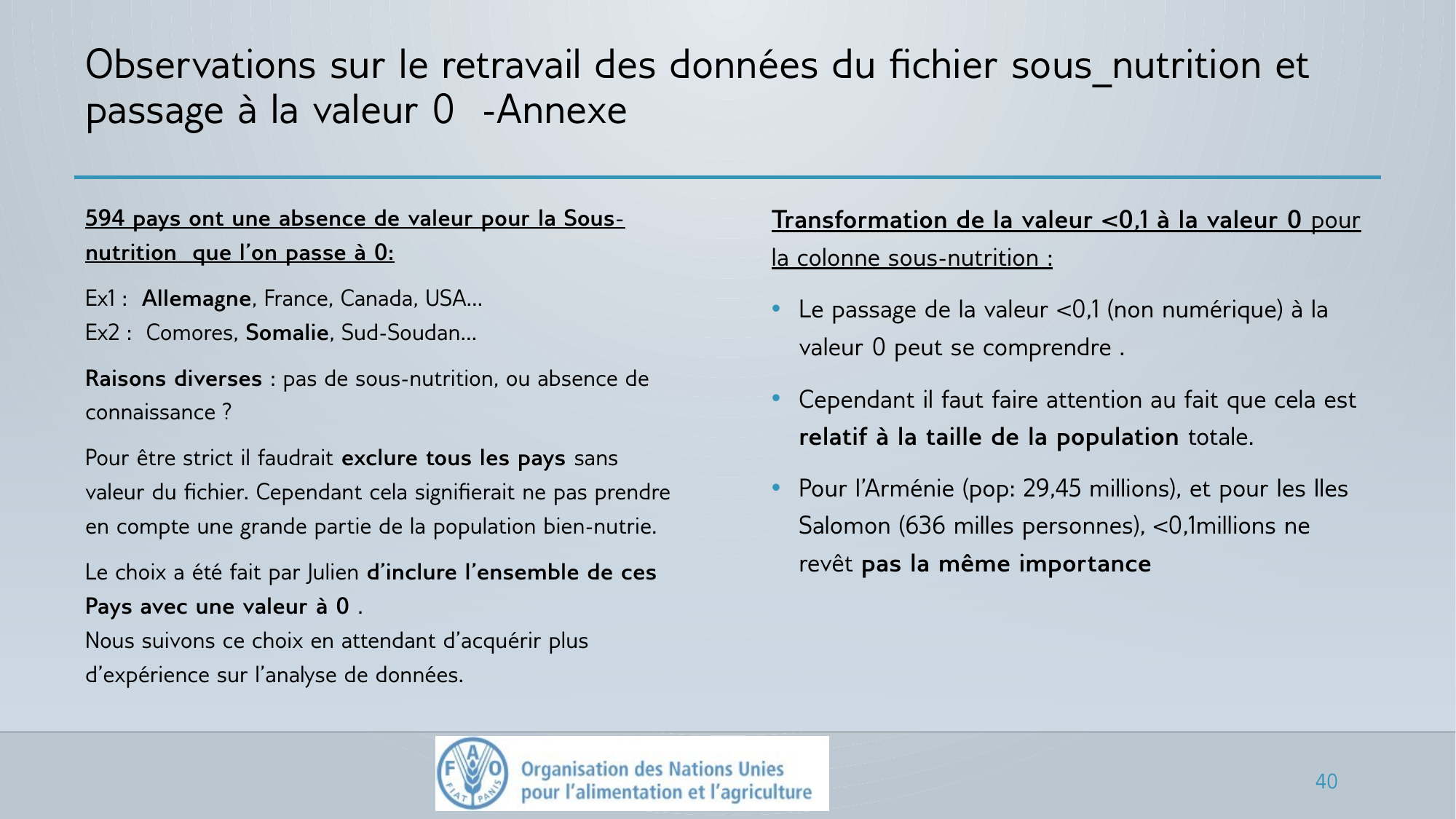

# Observations sur le retravail des données du fichier sous_nutrition et passage à la valeur 0  -Annexe
Transformation de la valeur <0,1 à la valeur 0 pour la colonne sous-nutrition :
Le passage de la valeur <0,1 (non numérique) à la valeur 0 peut se comprendre .
Cependant il faut faire attention au fait que cela est relatif à la taille de la population totale.
Pour l’Arménie (pop: 29,45 millions), et pour les Iles Salomon (636 milles personnes), <0,1millions ne revêt pas la même importance
594 pays ont une absence de valeur pour la Sous-nutrition  que l’on passe à 0:
Ex1 :  Allemagne, France, Canada, USA…
Ex2 :  Comores, Somalie, Sud-Soudan…
Raisons diverses : pas de sous-nutrition, ou absence de connaissance ?
Pour être strict il faudrait exclure tous les pays sans valeur du fichier. Cependant cela signifierait ne pas prendre en compte une grande partie de la population bien-nutrie.
Le choix a été fait par Julien d’inclure l’ensemble de ces Pays avec une valeur à 0 .
Nous suivons ce choix en attendant d’acquérir plus d’expérience sur l’analyse de données.
40